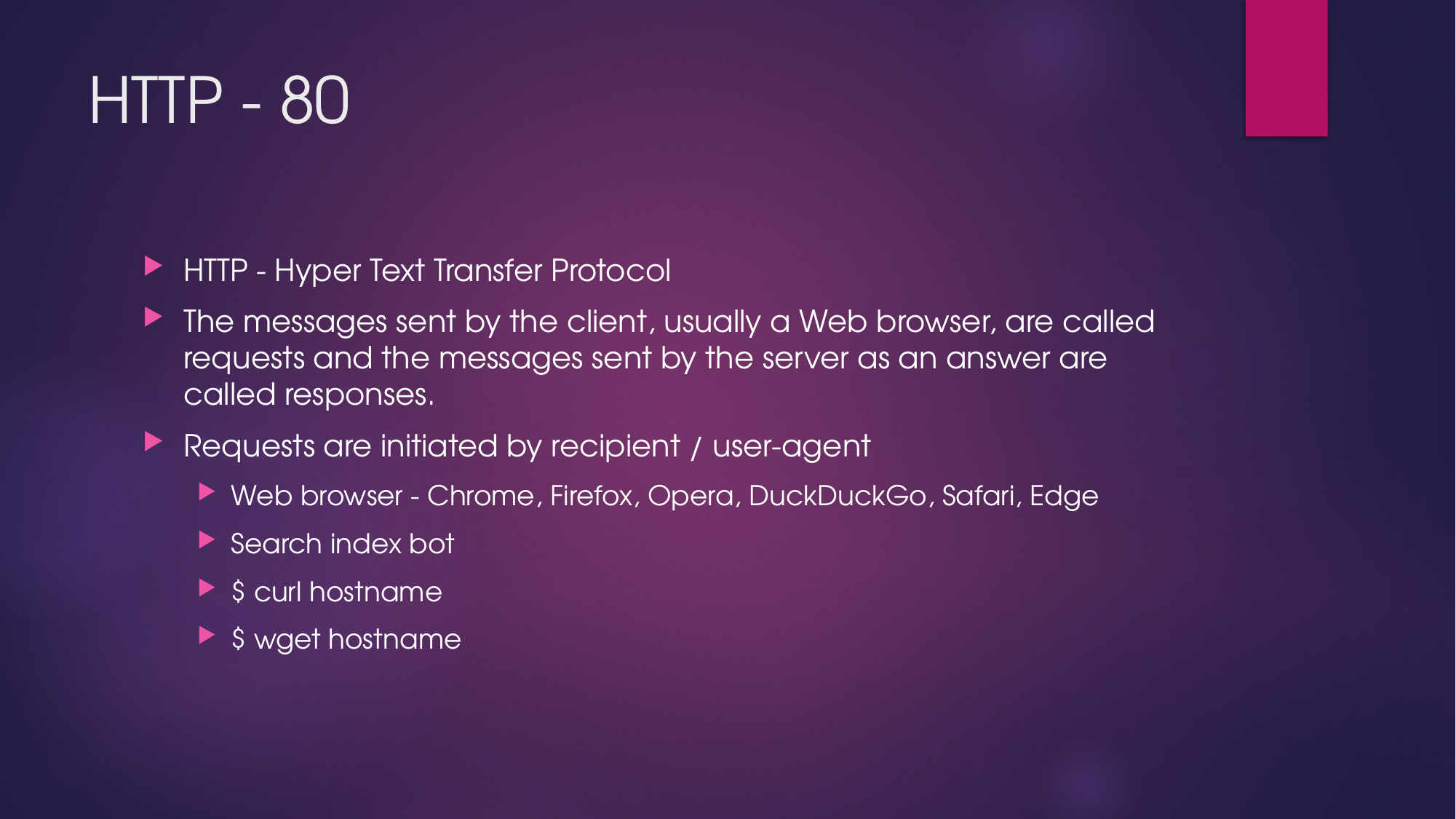

# HTTP - 80
HTTP - Hyper Text Transfer Protocol
The messages sent by the client, usually a Web browser, are called requests and the messages sent by the server as an answer are called responses.
Requests are initiated by recipient / user-agent
Web browser - Chrome, Firefox, Opera, DuckDuckGo, Safari, Edge
Search index bot
$ curl hostname
$ wget hostname